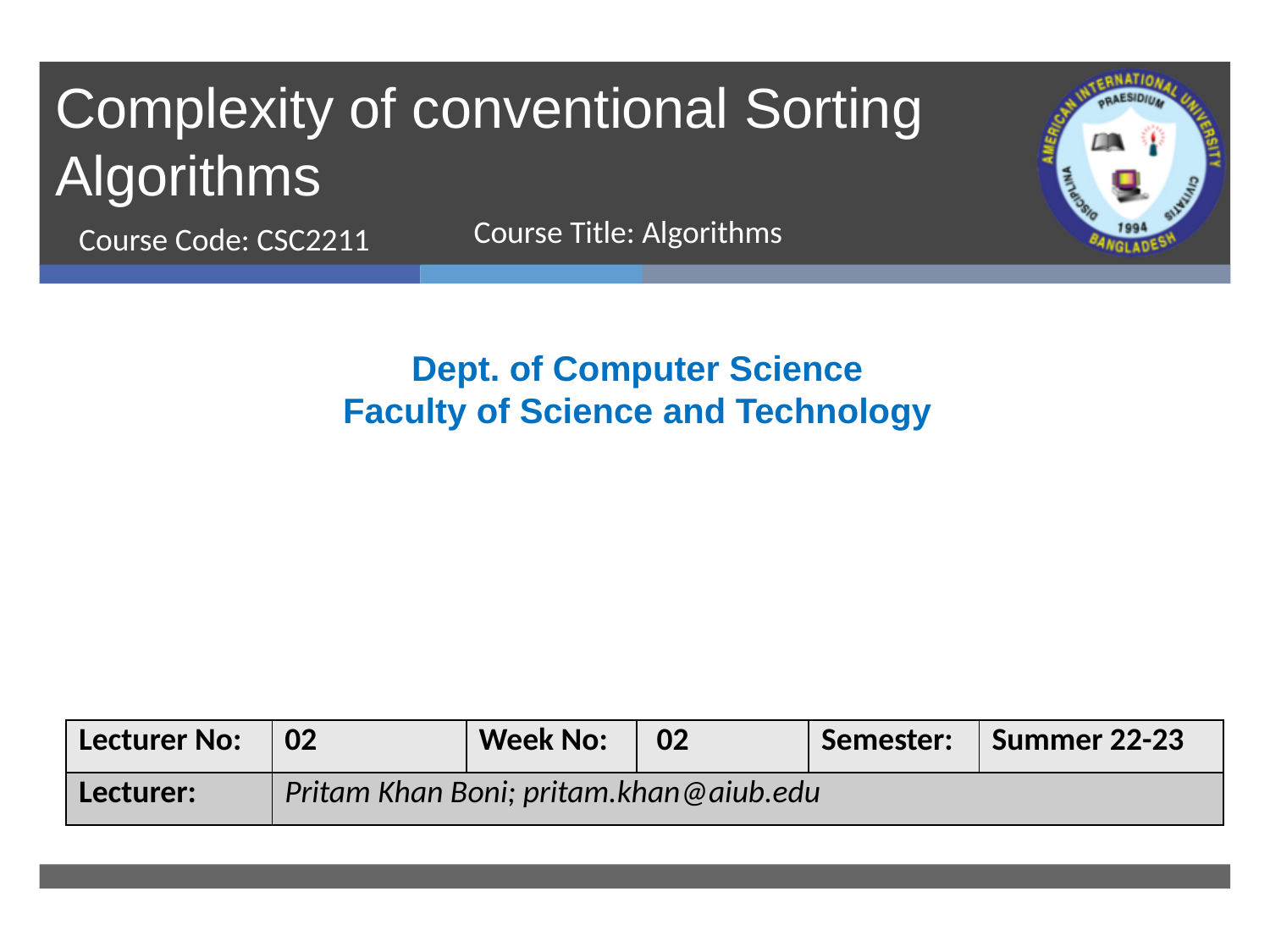

# Complexity of conventional Sorting Algorithms
Course Code: CSC2211
Course Title: Algorithms
Dept. of Computer Science
Faculty of Science and Technology
| Lecturer No: | 02 | Week No: | 02 | Semester: | Summer 22-23 |
| --- | --- | --- | --- | --- | --- |
| Lecturer: | Pritam Khan Boni; pritam.khan@aiub.edu |  |  |  |  |